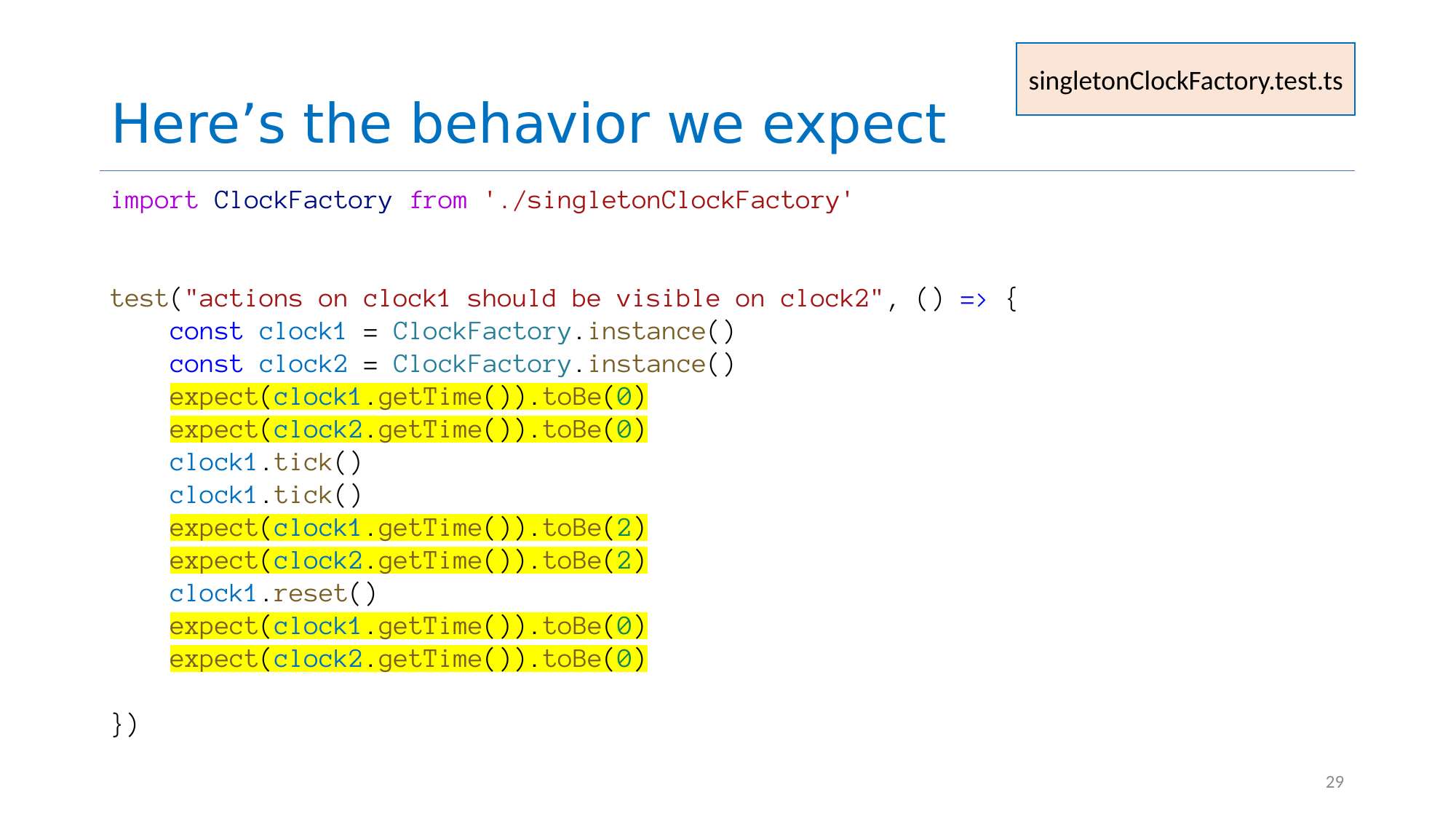

# Here’s the behavior we expect
singletonClockFactory.test.ts
import ClockFactory from './singletonClockFactory'
test("actions on clock1 should be visible on clock2", () => {
    const clock1 = ClockFactory.instance()
    const clock2 = ClockFactory.instance()
    expect(clock1.getTime()).toBe(0)
    expect(clock2.getTime()).toBe(0)
    clock1.tick()
    clock1.tick()
    expect(clock1.getTime()).toBe(2)
    expect(clock2.getTime()).toBe(2)
    clock1.reset()
    expect(clock1.getTime()).toBe(0)
    expect(clock2.getTime()).toBe(0)
})
29